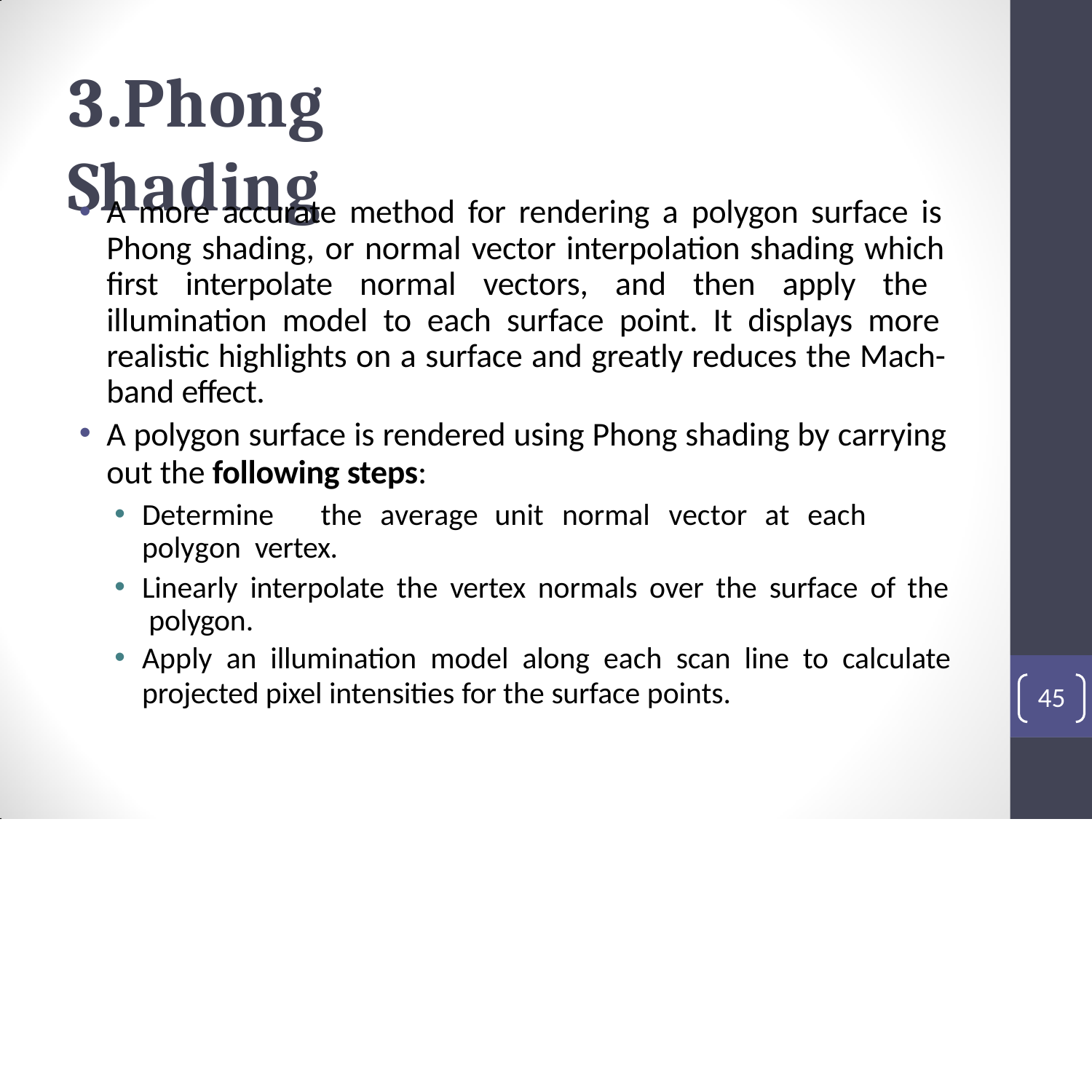

# 3.Phong Shading
A more accurate method for rendering a polygon surface is  Phong shading, or normal vector interpolation shading which  first interpolate normal vectors, and then apply the  illumination model to each surface point. It displays more  realistic highlights on a surface and greatly reduces the Mach-  band effect.
A polygon surface is rendered using Phong shading by carrying
out the following steps:
Determine	the	average	unit	normal	vector	at	each	polygon  vertex.
Linearly interpolate the vertex normals over the surface of the  polygon.
Apply an illumination model along each scan line to calculate
projected pixel intensities for the surface points.

45